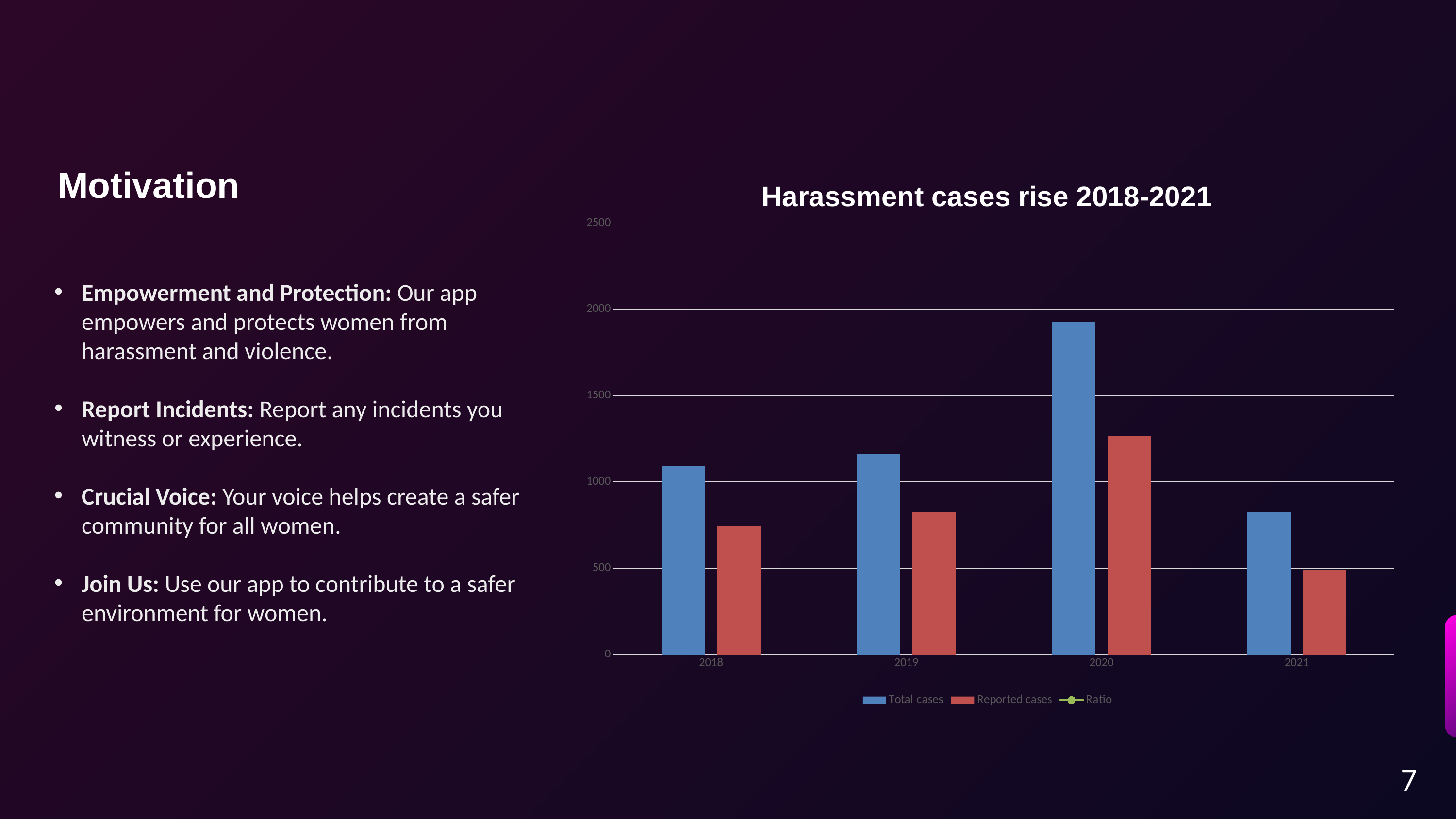

### Chart: Harassment cases rise 2018-2021

| Category | Total cases | Reported cases | Ratio |
|---|---|---|---|
| 2018 | 1092.0 | 745.0 | None |
| 2019 | 1162.0 | 823.0 | None |
| 2020 | 1928.0 | 1268.0 | None |
| 2021 | 826.0 | 487.0 | None |
Motivation
Empowerment and Protection: Our app empowers and protects women from harassment and violence.

Report Incidents: Report any incidents you witness or experience.

Crucial Voice: Your voice helps create a safer community for all women.

Join Us: Use our app to contribute to a safer environment for women.

7